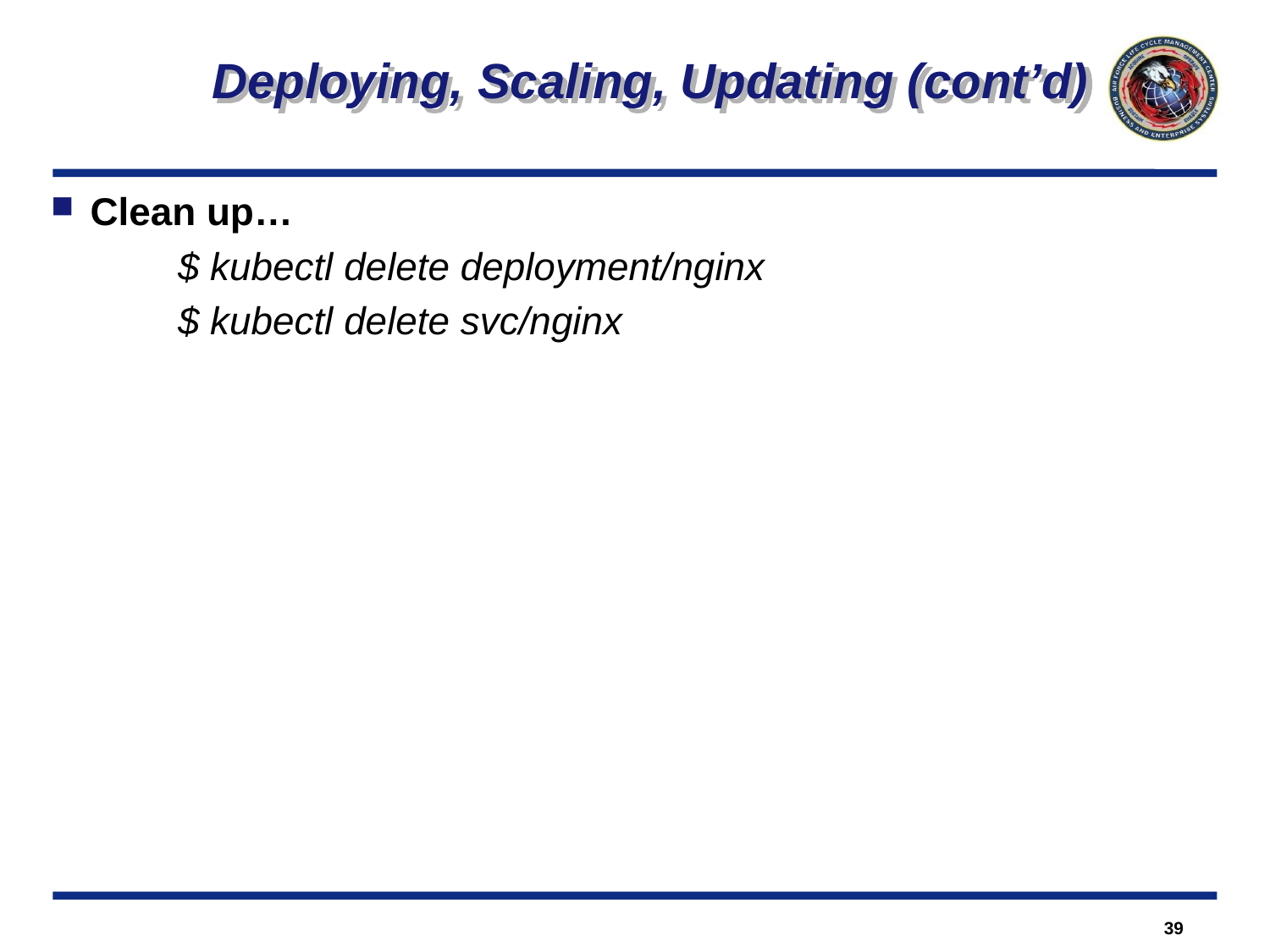

Deploying, Scaling, Updating (cont’d)
Clean up…
	$ kubectl delete deployment/nginx
	$ kubectl delete svc/nginx